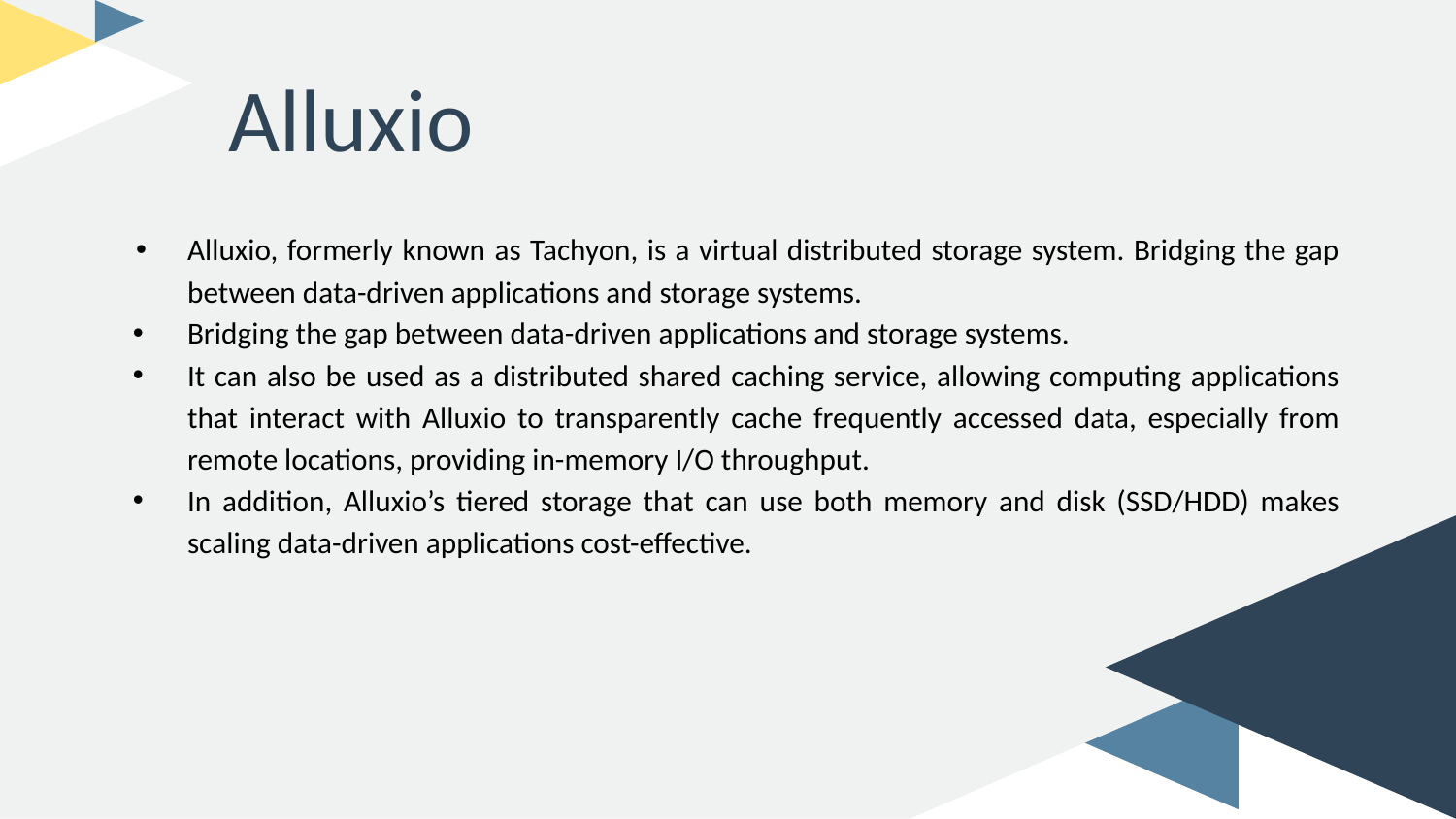

# Alluxio
Alluxio, formerly known as Tachyon, is a virtual distributed storage system. Bridging the gap between data-driven applications and storage systems.
Bridging the gap between data-driven applications and storage systems.
It can also be used as a distributed shared caching service, allowing computing applications that interact with Alluxio to transparently cache frequently accessed data, especially from remote locations, providing in-memory I/O throughput.
In addition, Alluxio’s tiered storage that can use both memory and disk (SSD/HDD) makes scaling data-driven applications cost-effective.